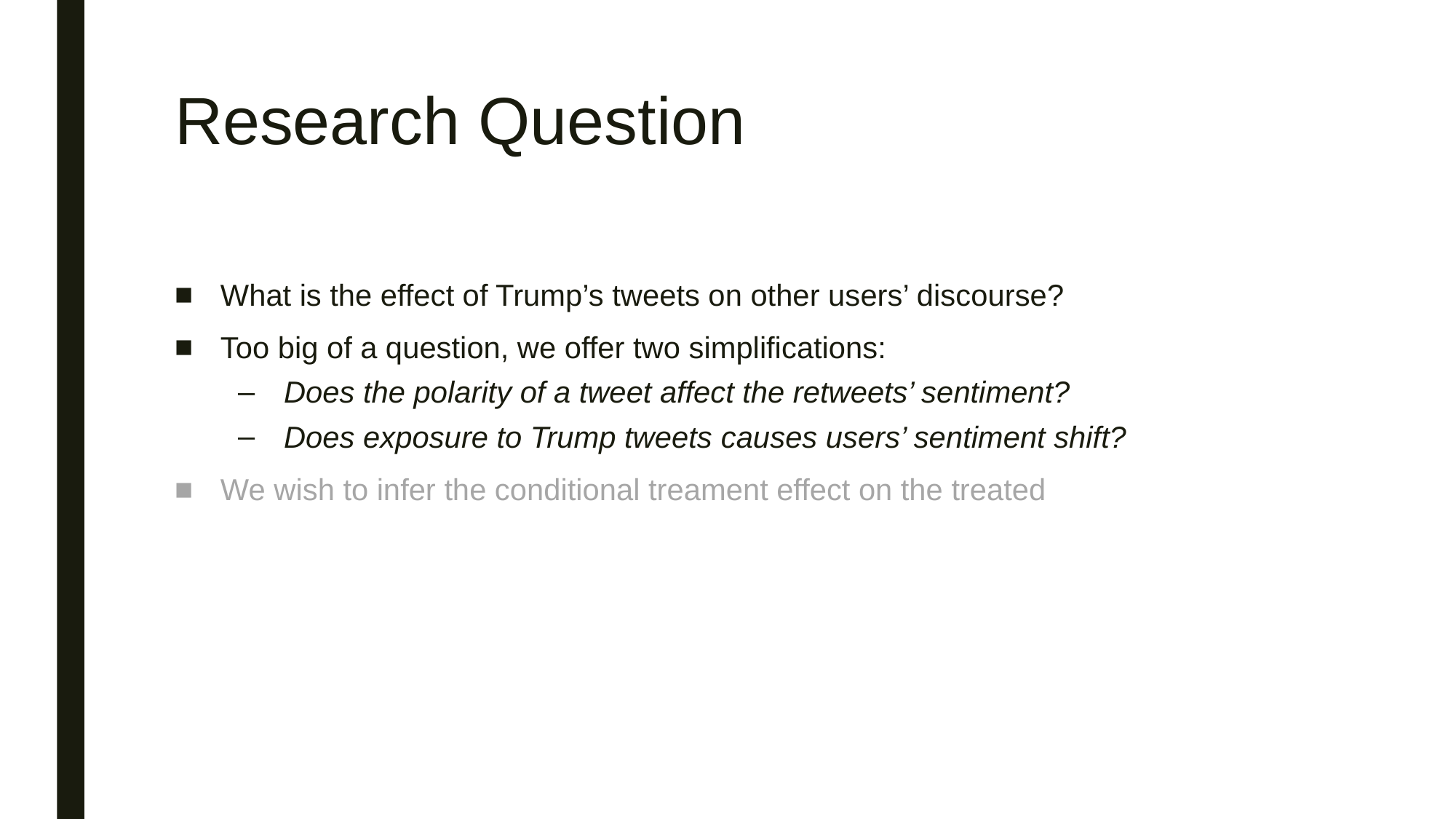

# Research Question
What is the effect of Trump’s tweets on other users’ discourse?
Too big of a question, we offer two simplifications:
Does the polarity of a tweet affect the retweets’ sentiment?
Does exposure to Trump tweets causes users’ sentiment shift?
We wish to infer the conditional treament effect on the treated